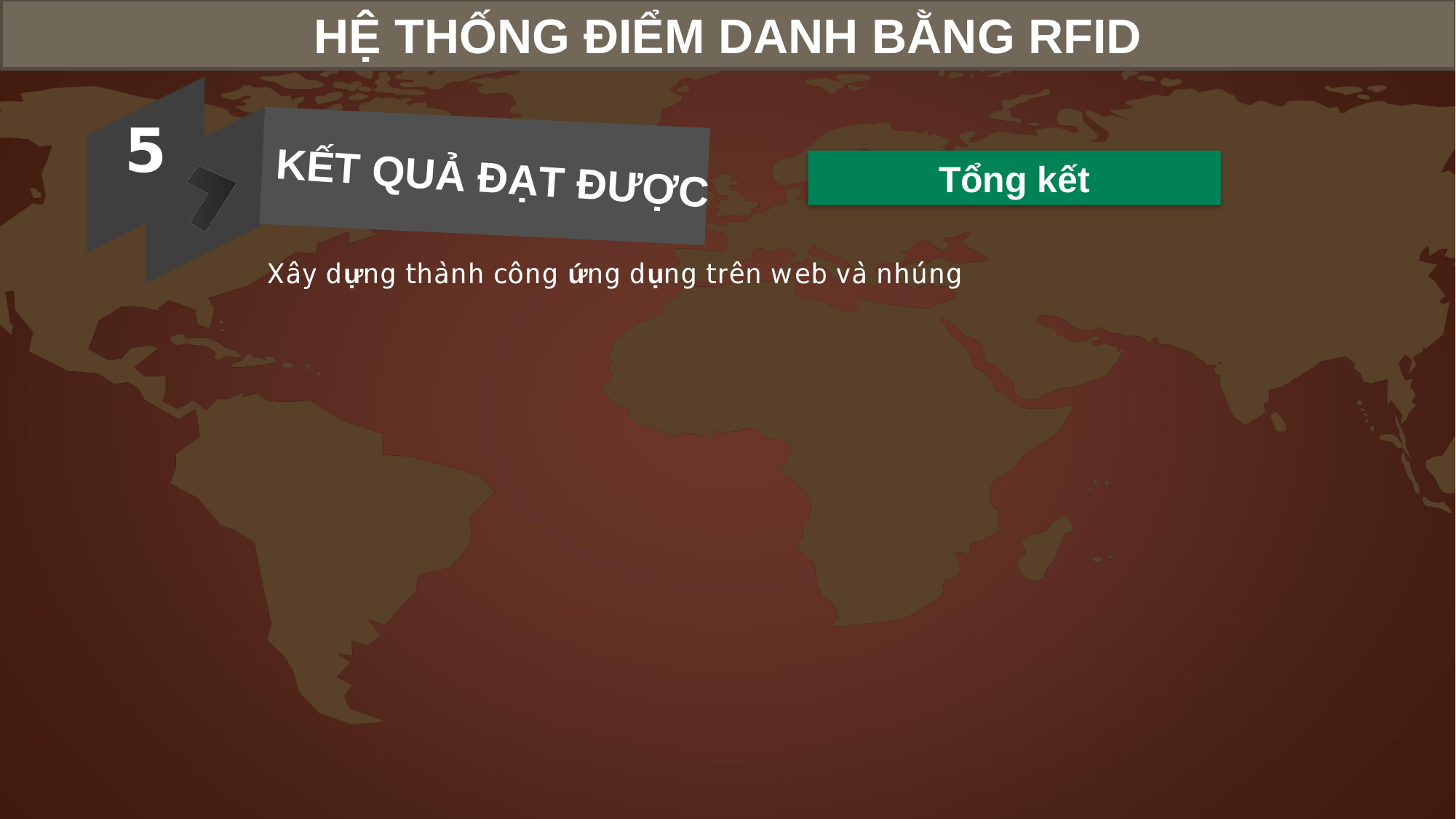

HỆ THỐNG ĐIỂM DANH BẰNG RFID

5
KẾT QUẢ ĐẠT ĐƯỢC
Tổng kết
Xây dựng thành công ứng dụng trên web và nhúng